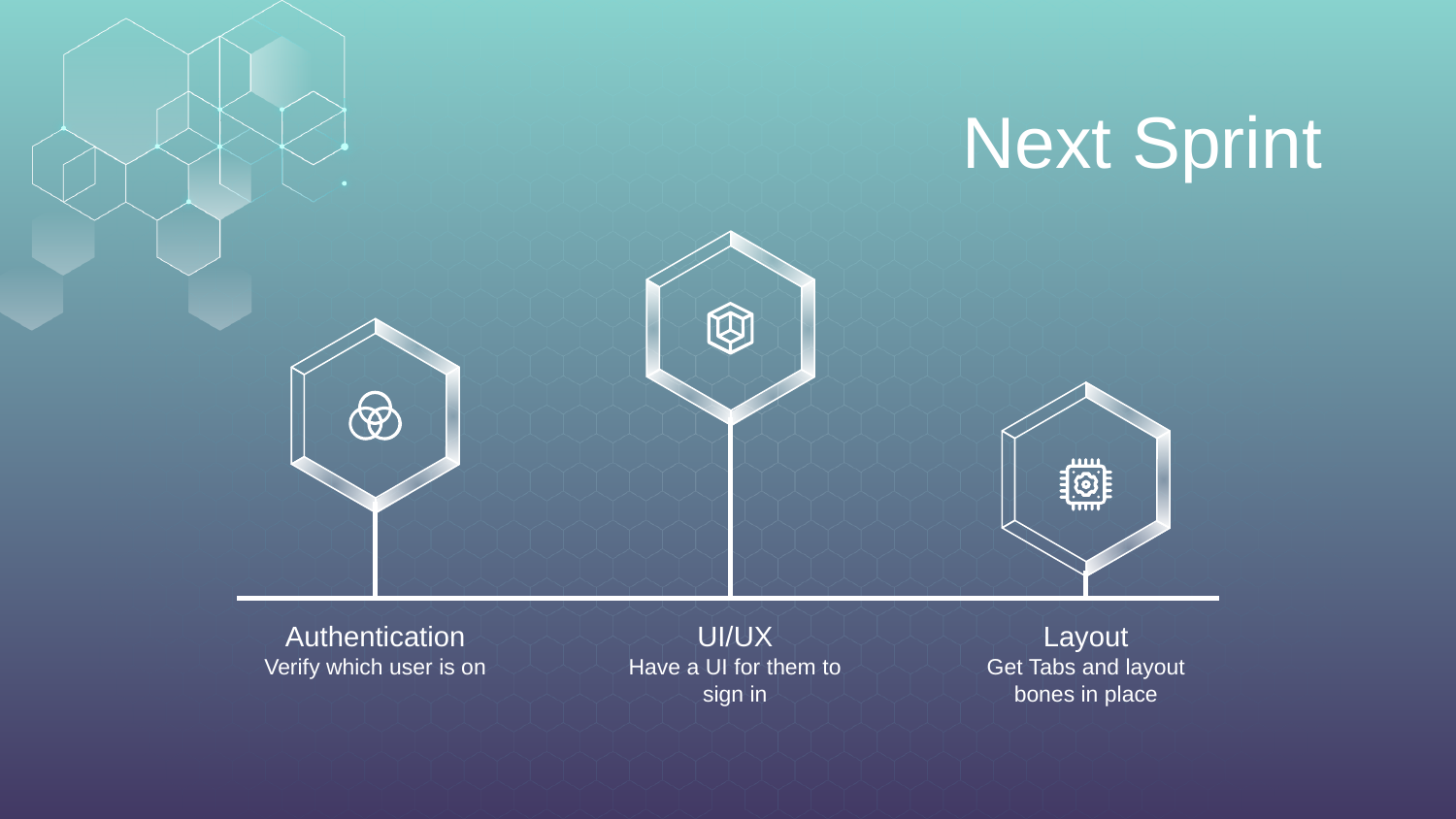

# Next Sprint

Authentication
Verify which user is on
UI/UX
Have a UI for them to sign in
Layout
Get Tabs and layout bones in place